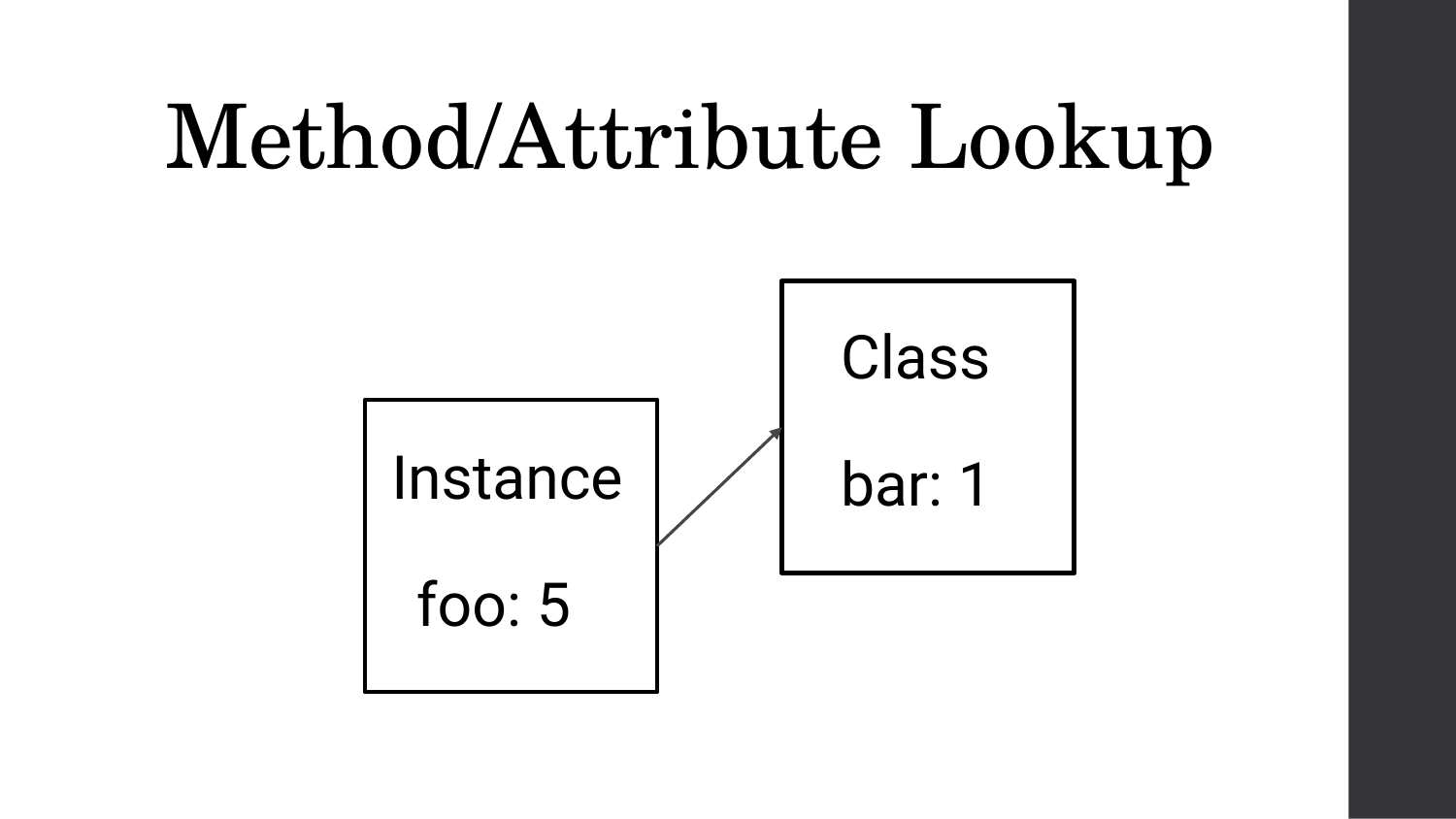

# Method/Attribute Lookup

Class

Instance
bar: 1
foo: 5